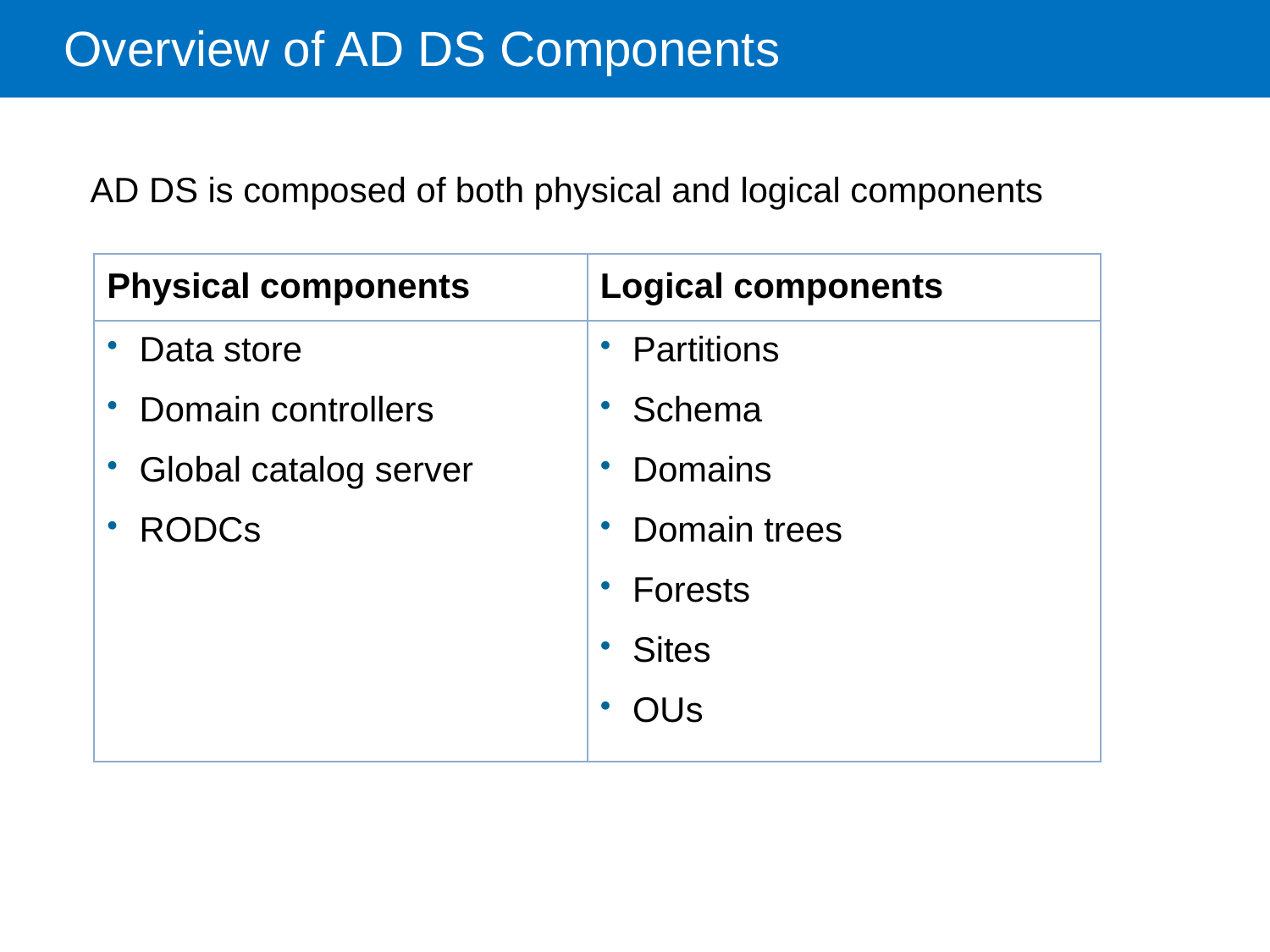

# Overview of AD DS Components
AD DS is composed of both physical and logical components
| Physical components | Logical components |
| --- | --- |
| Data store Domain controllers Global catalog server RODCs | Partitions Schema Domains Domain trees Forests Sites OUs |